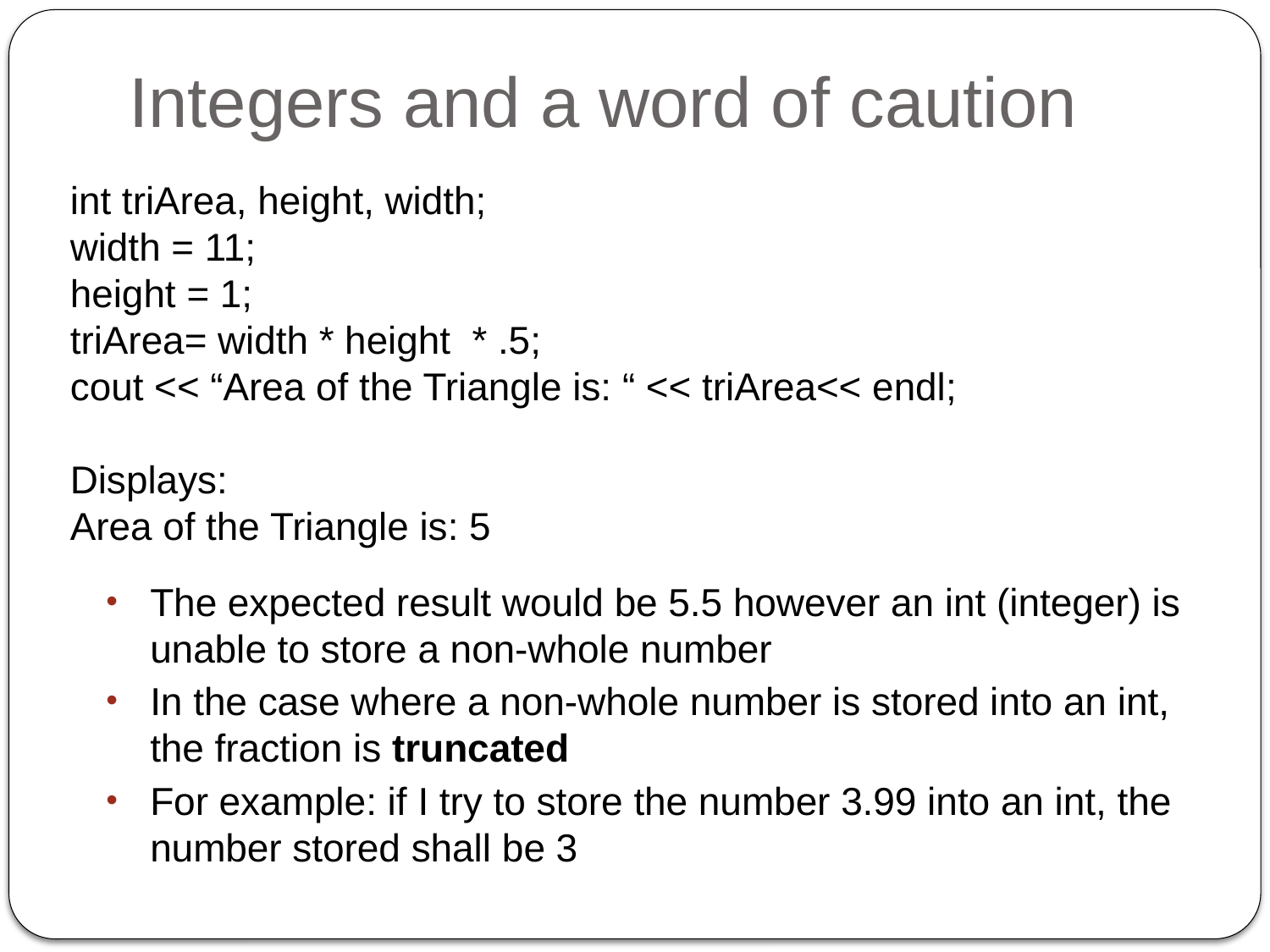

# Integers and a word of caution
int triArea, height, width;
width = 11;
height = 1;
triArea= width * height  * .5;
cout << “Area of the Triangle is: “ << triArea<< endl;

Displays:
Area of the Triangle is: 5

The expected result would be 5.5 however an int (integer) is unable to store a non-whole number
In the case where a non-whole number is stored into an int, the fraction is truncated
For example: if I try to store the number 3.99 into an int, the number stored shall be 3